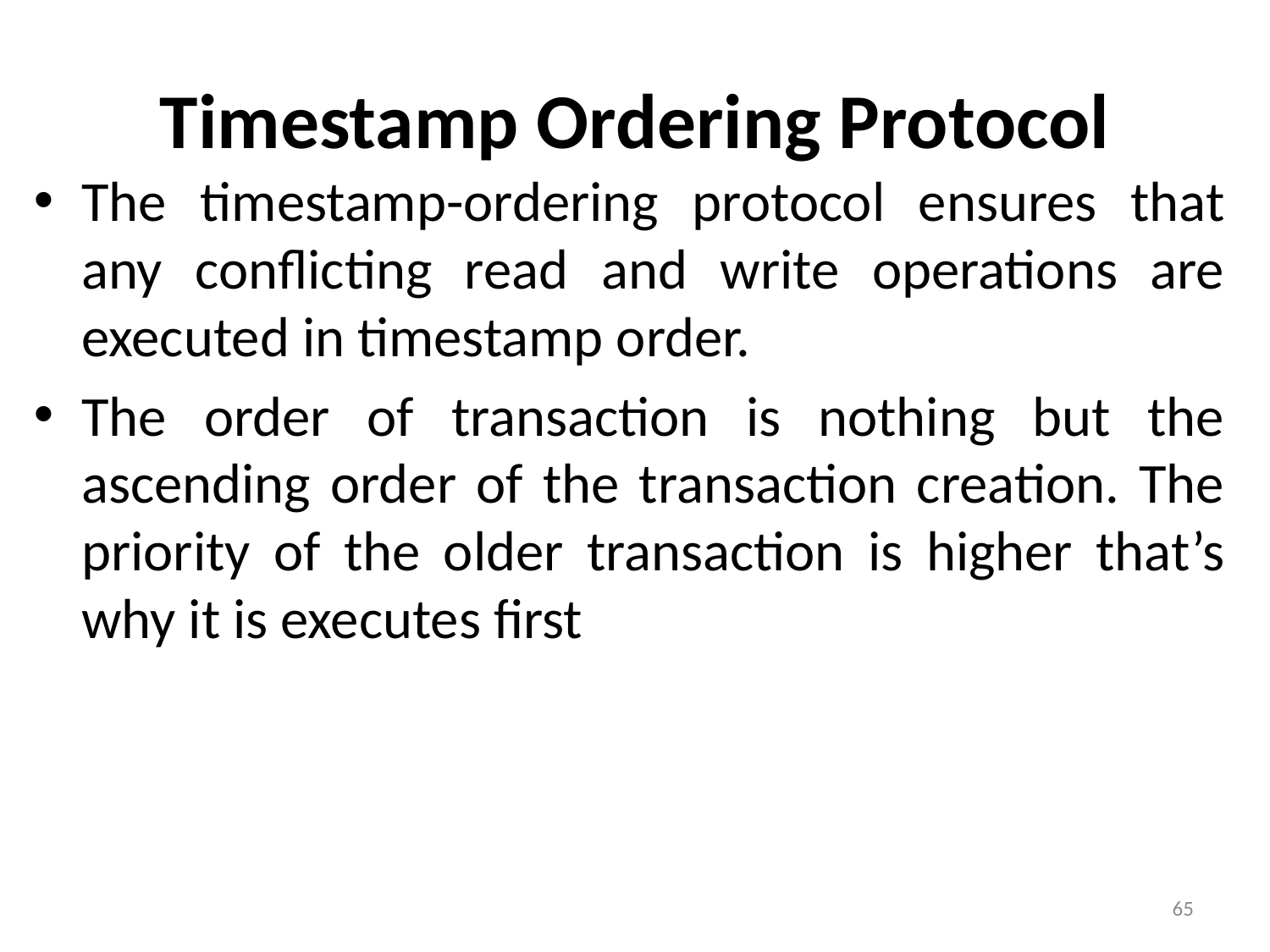

# Timestamp Ordering Protocol
The timestamp-ordering protocol ensures that any conflicting read and write operations are executed in timestamp order.
The order of transaction is nothing but the ascending order of the transaction creation. The priority of the older transaction is higher that’s why it is executes first
65